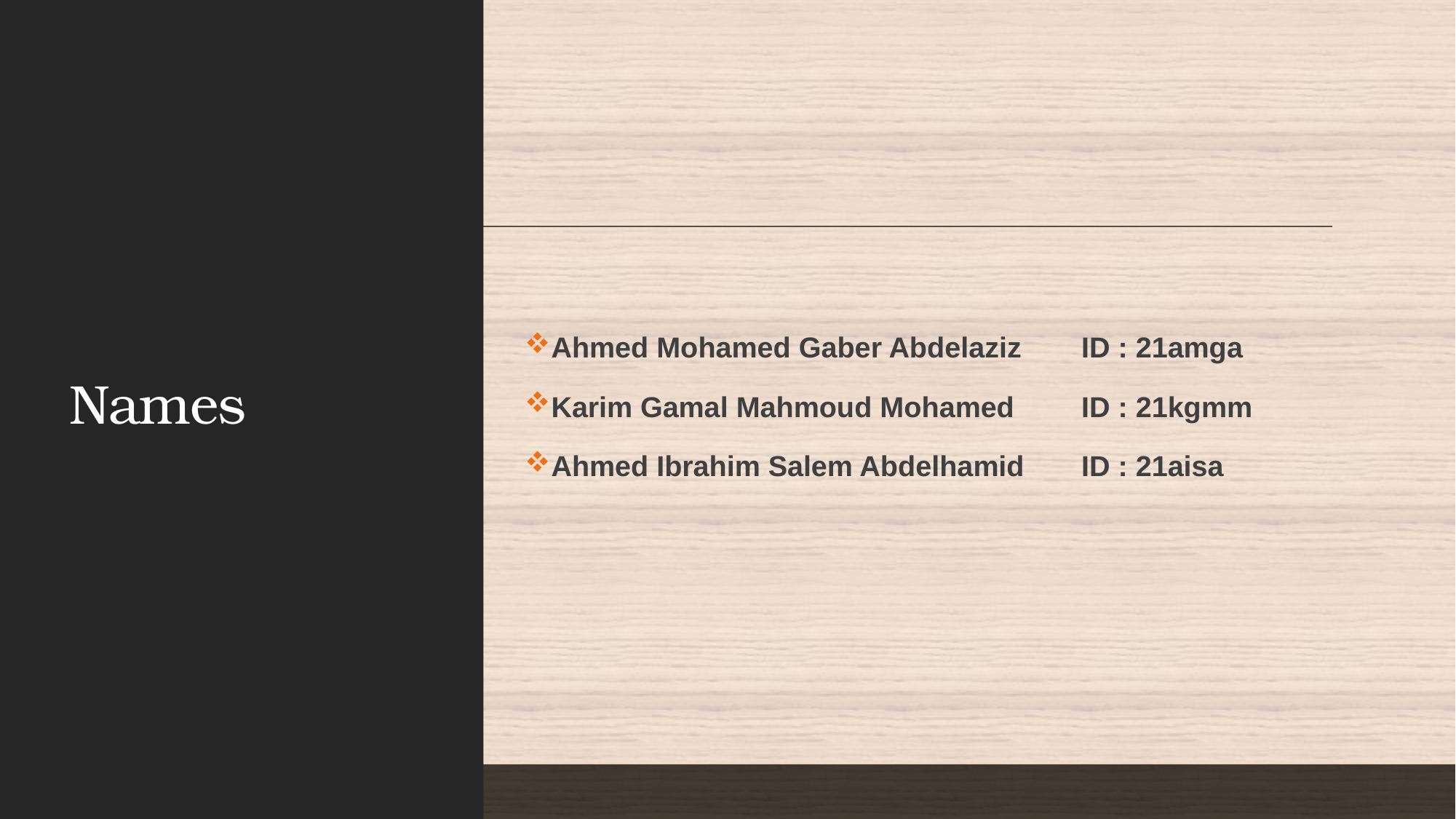

# Names

Ahmed Mohamed Gaber Abdelaziz	ID : 21amga
Karim Gamal Mahmoud Mohamed 	ID : 21kgmm
Ahmed Ibrahim Salem Abdelhamid	ID : 21aisa